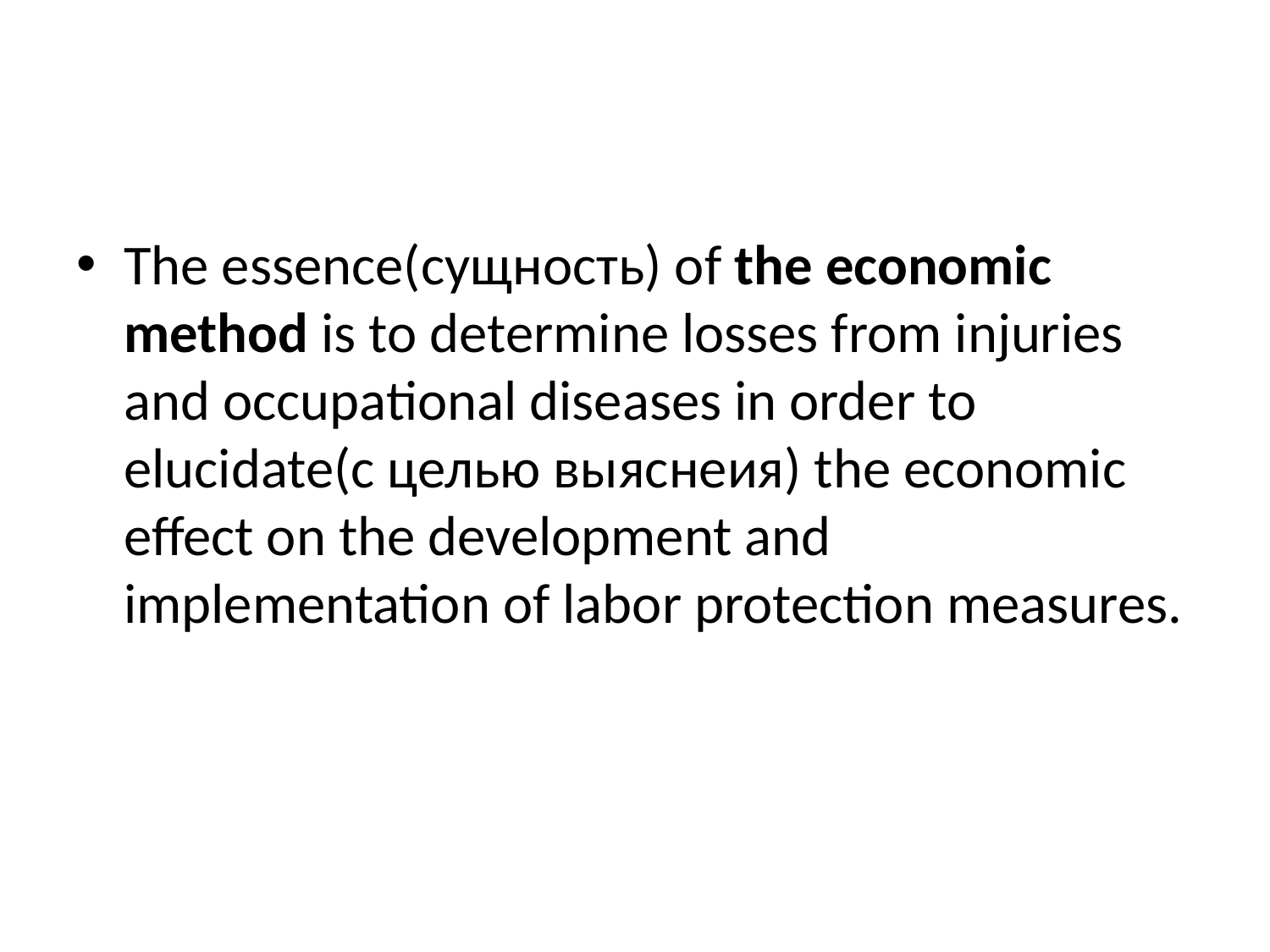

#
The essence(сущность) of the economic method is to determine losses from injuries and occupational diseases in order to elucidate(с целью выяснеия) the economic effect on the development and implementation of labor protection measures.